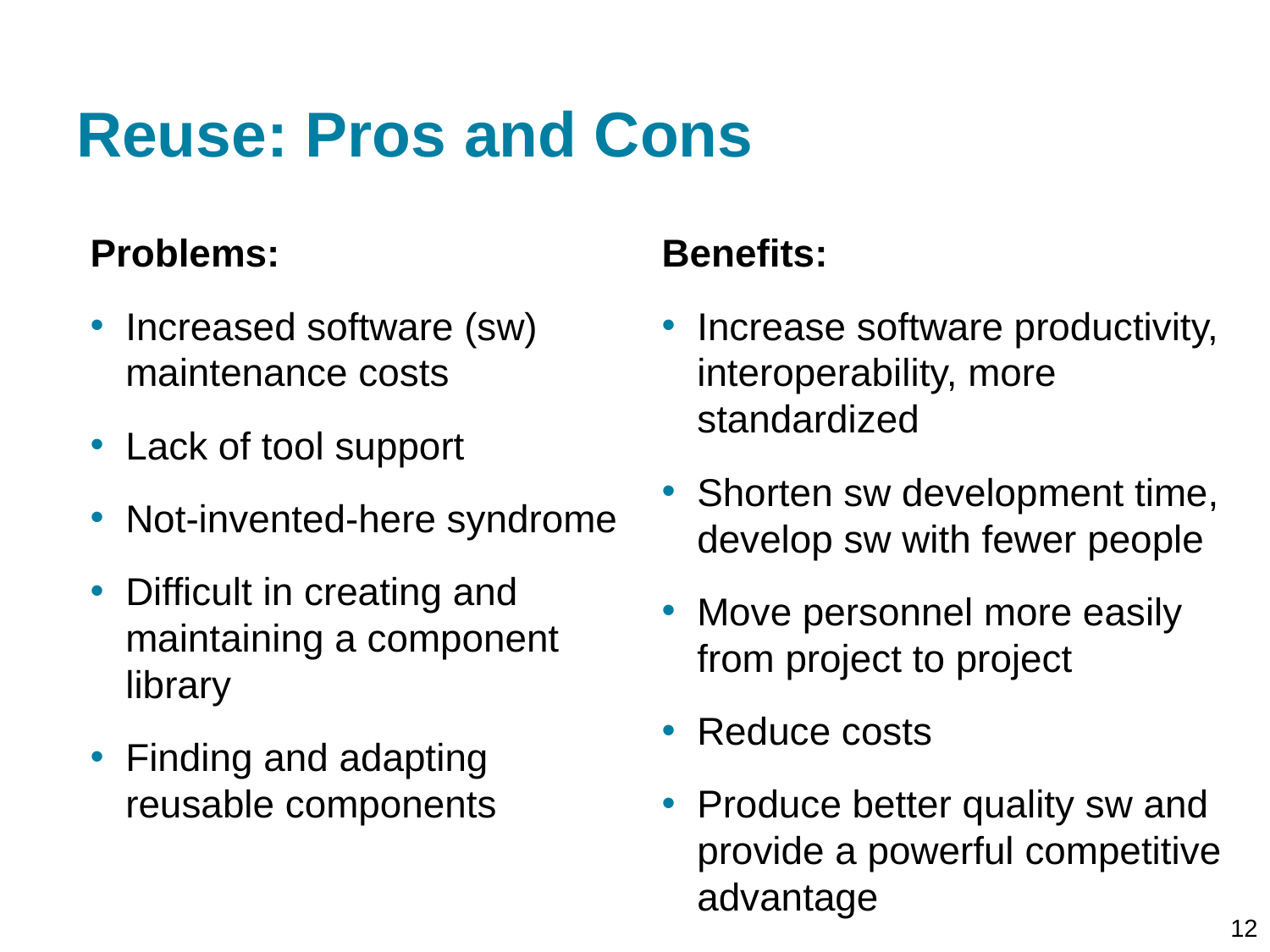

# Reuse: Pros and Cons
Problems:
Increased software (sw) maintenance costs
Lack of tool support
Not-invented-here syndrome
Difficult in creating and maintaining a component library
Finding and adapting reusable components
Benefits:
Increase software productivity, interoperability, more standardized
Shorten sw development time, develop sw with fewer people
Move personnel more easily from project to project
Reduce costs
Produce better quality sw and provide a powerful competitive advantage
12